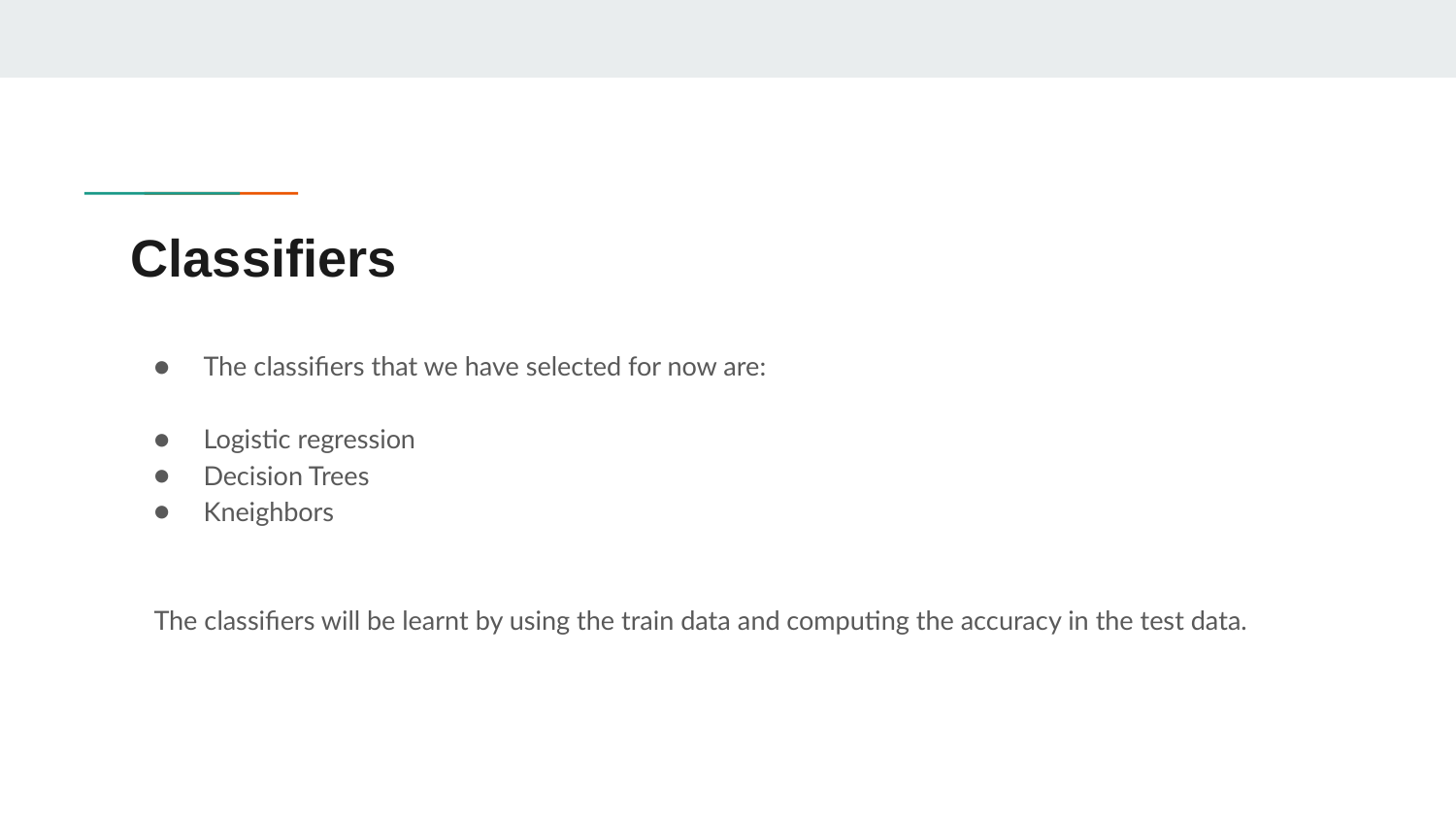

# Classifiers
The classifiers that we have selected for now are:

Logistic regression
Decision Trees
Kneighbors

The classifiers will be learnt by using the train data and computing the accuracy in the test data.